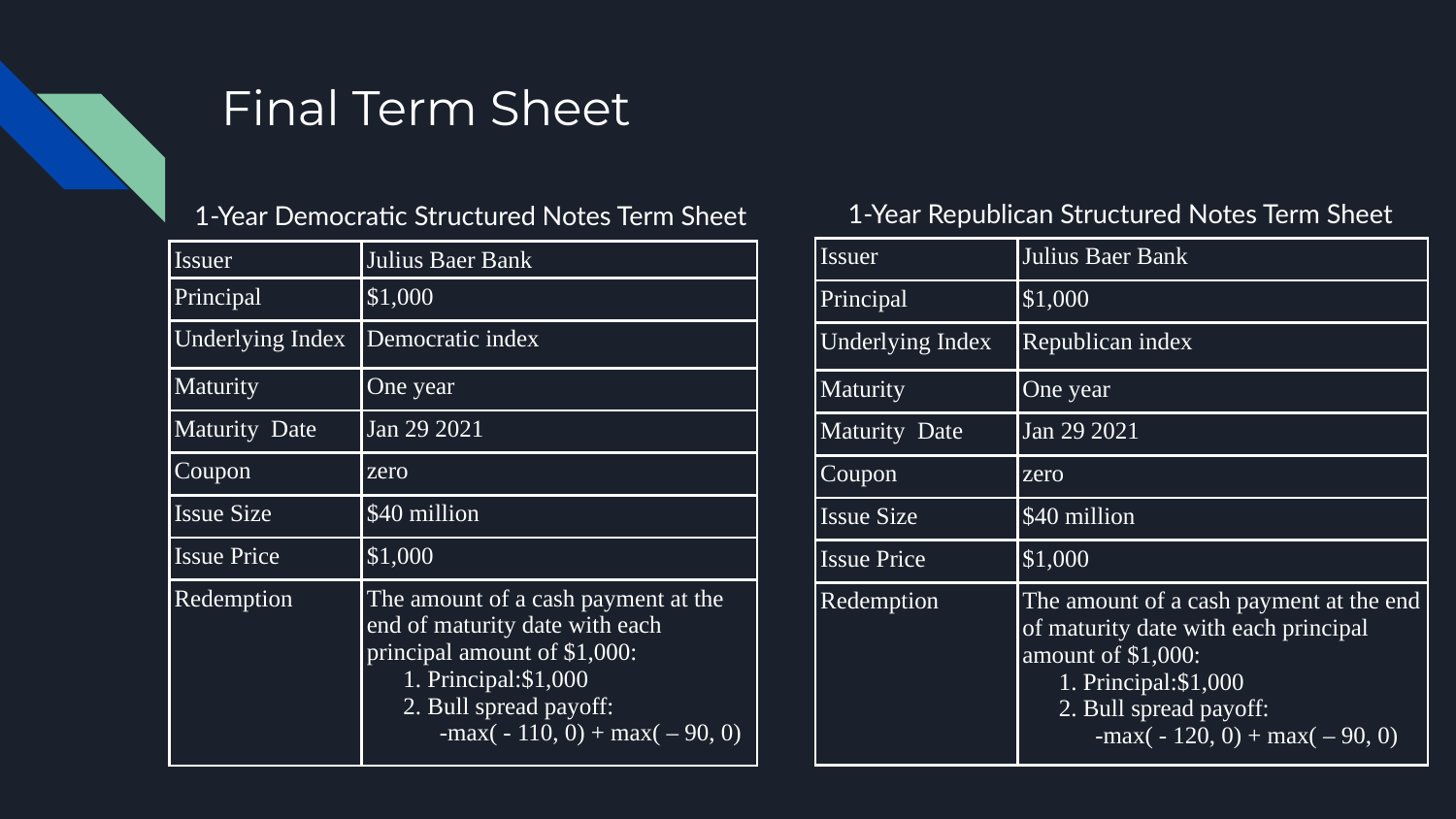

# Final Term Sheet
1-Year Republican Structured Notes Term Sheet
1-Year Democratic Structured Notes Term Sheet
| Issuer | Julius Baer Bank |
| --- | --- |
| Principal | $1,000 |
| Underlying Index | Republican index |
| Maturity | One year |
| Maturity  Date | Jan 29 2021 |
| Coupon | zero |
| Issue Size | $40 million |
| Issue Price | $1,000 |
| Redemption | The amount of a cash payment at the end of maturity date with each principal amount of $1,000: 1. Principal:$1,000 2. Bull spread payoff: -max( - 120, 0) + max( – 90, 0) |
| Issuer | Julius Baer Bank |
| --- | --- |
| Principal | $1,000 |
| Underlying Index | Democratic index |
| Maturity | One year |
| Maturity  Date | Jan 29 2021 |
| Coupon | zero |
| Issue Size | $40 million |
| Issue Price | $1,000 |
| Redemption | The amount of a cash payment at the end of maturity date with each principal amount of $1,000: 1. Principal:$1,000 2. Bull spread payoff: -max( - 110, 0) + max( – 90, 0) |